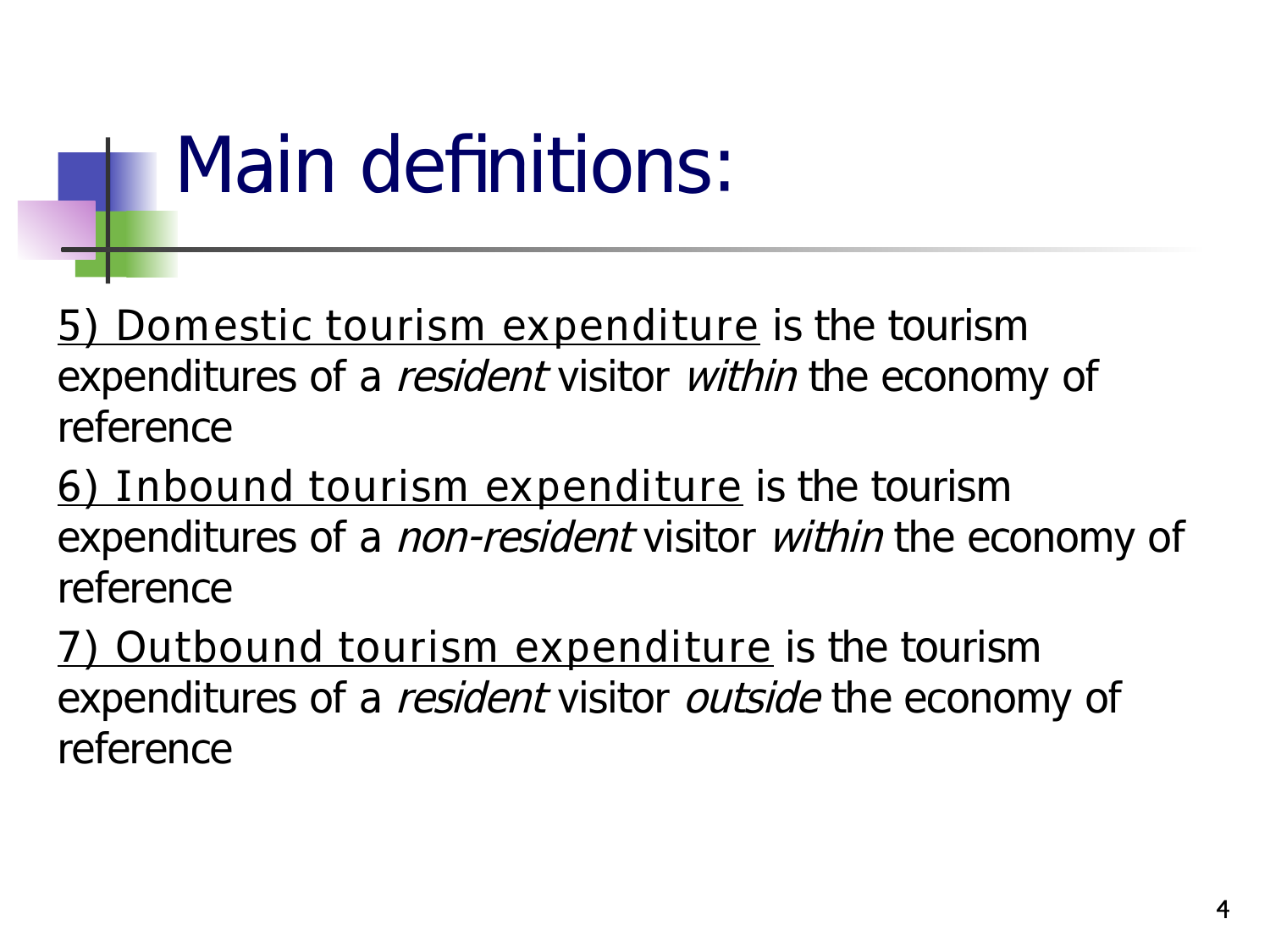

# Main definitions:
5) Domestic tourism expenditure is the tourism expenditures of a resident visitor within the economy of reference
6) Inbound tourism expenditure is the tourism expenditures of a non-resident visitor within the economy of reference
7) Outbound tourism expenditure is the tourism expenditures of a resident visitor outside the economy of reference
4